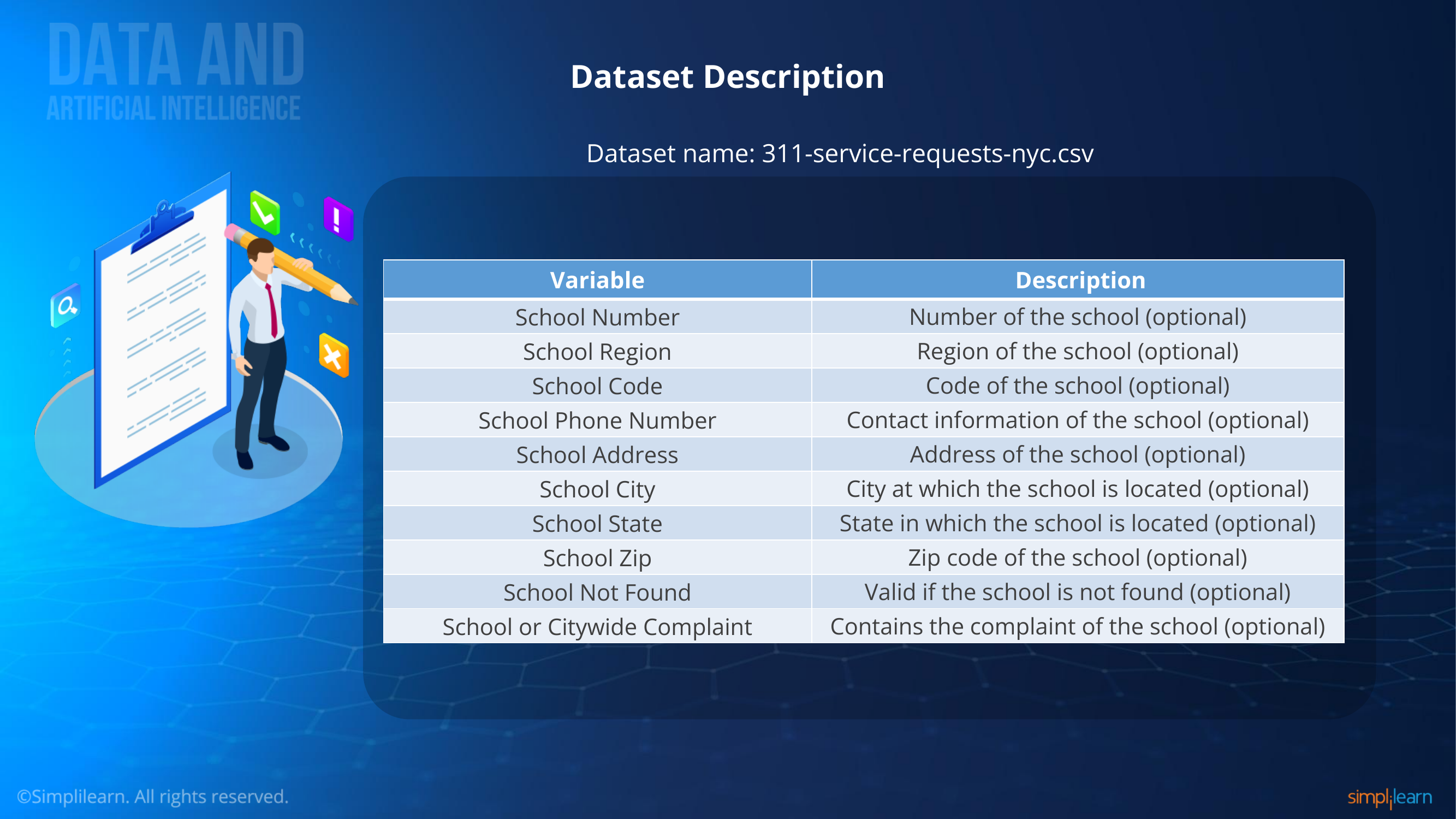

# Dataset Description
Dataset name: 311-service-requests-nyc.csv

| Variable | Description |
| --- | --- |
| School Number | Number of the school (optional) |
| School Region | Region of the school (optional) |
| School Code | Code of the school (optional) |
| School Phone Number | Contact information of the school (optional) |
| School Address | Address of the school (optional) |
| School City | City at which the school is located (optional) |
| School State | State in which the school is located (optional) |
| School Zip | Zip code of the school (optional) |
| School Not Found | Valid if the school is not found (optional) |
| School or Citywide Complaint | Contains the complaint of the school (optional) |